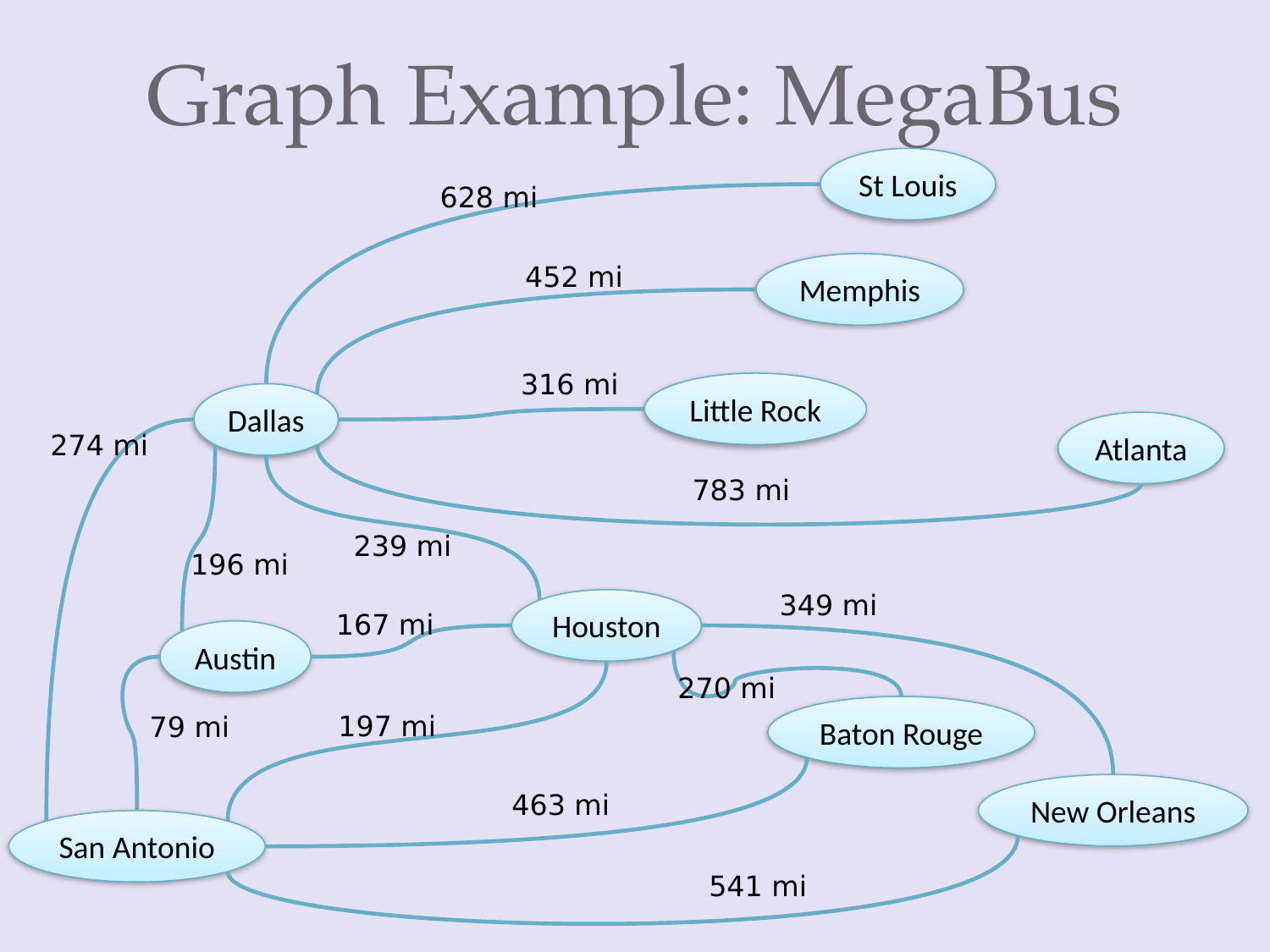

# Graph Example: MegaBus
St Louis
628 mi
452 mi
Memphis
316 mi
Little Rock
Dallas
Atlanta
274 mi
783 mi
239 mi
196 mi
349 mi
Houston
167 mi
Austin
270 mi
Baton Rouge
197 mi
79 mi
New Orleans
463 mi
San Antonio
541 mi